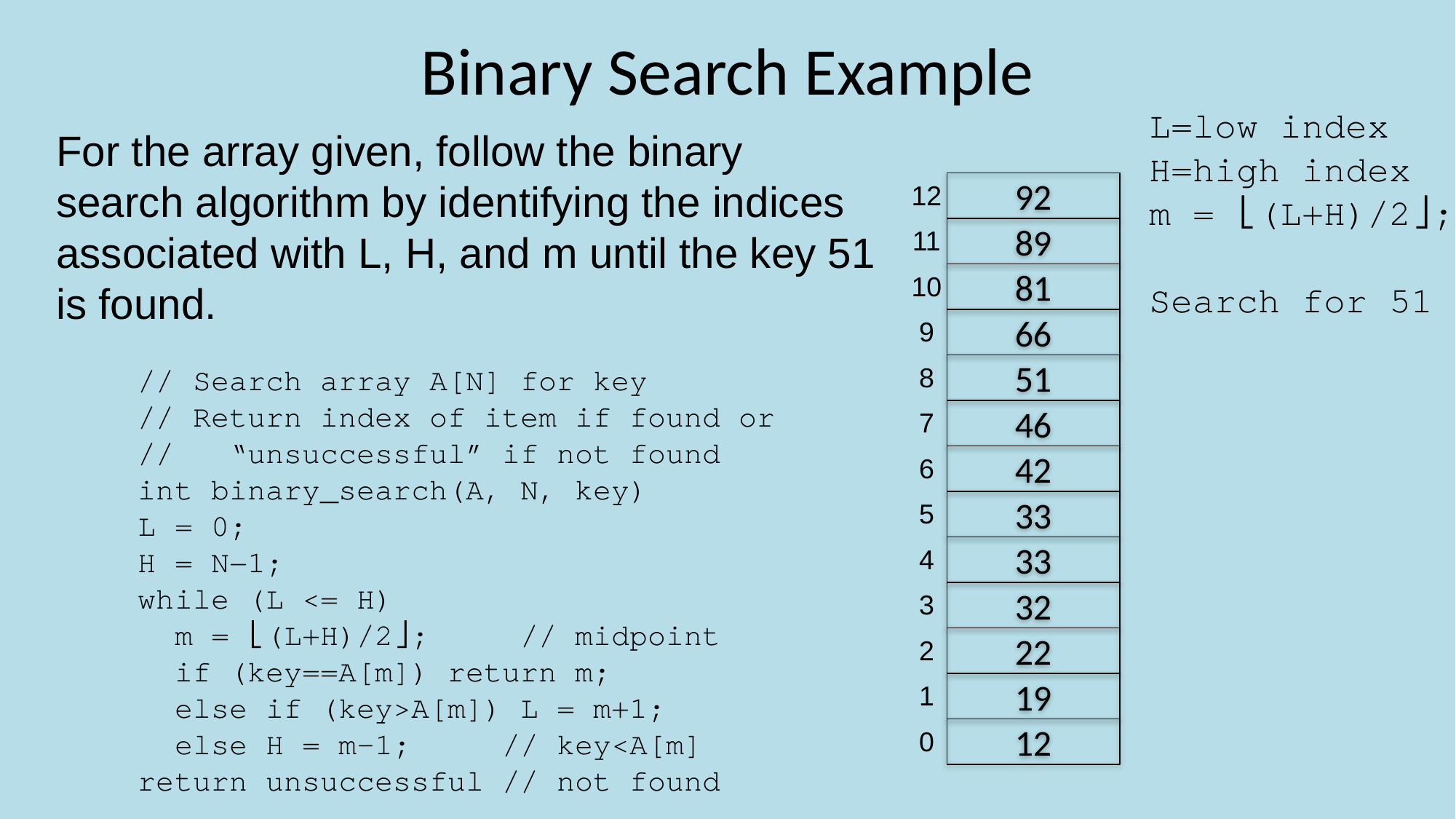

# Binary Search Example
L=low index
H=high index
m = ⌊(L+H)/2⌋;

Search for 51
For the array given, follow the binary search algorithm by identifying the indices associated with L, H, and m until the key 51 is found.
12
92
11
89
10
81
9
66
8
51
7
46
6
42
5
33
4
33
3
32
2
22
1
19
0
12
// Search array A[N] for key
// Return index of item if found or
//   “unsuccessful” if not found
int binary_search(A, N, key)
L = 0;
H = N−1;
while (L <= H)
  m = ⌊(L+H)/2⌋;     // midpoint
  if (key==A[m]) return m;
  else if (key>A[m]) L = m+1;
  else H = m-1;     // key<A[m]
return unsuccessful // not found